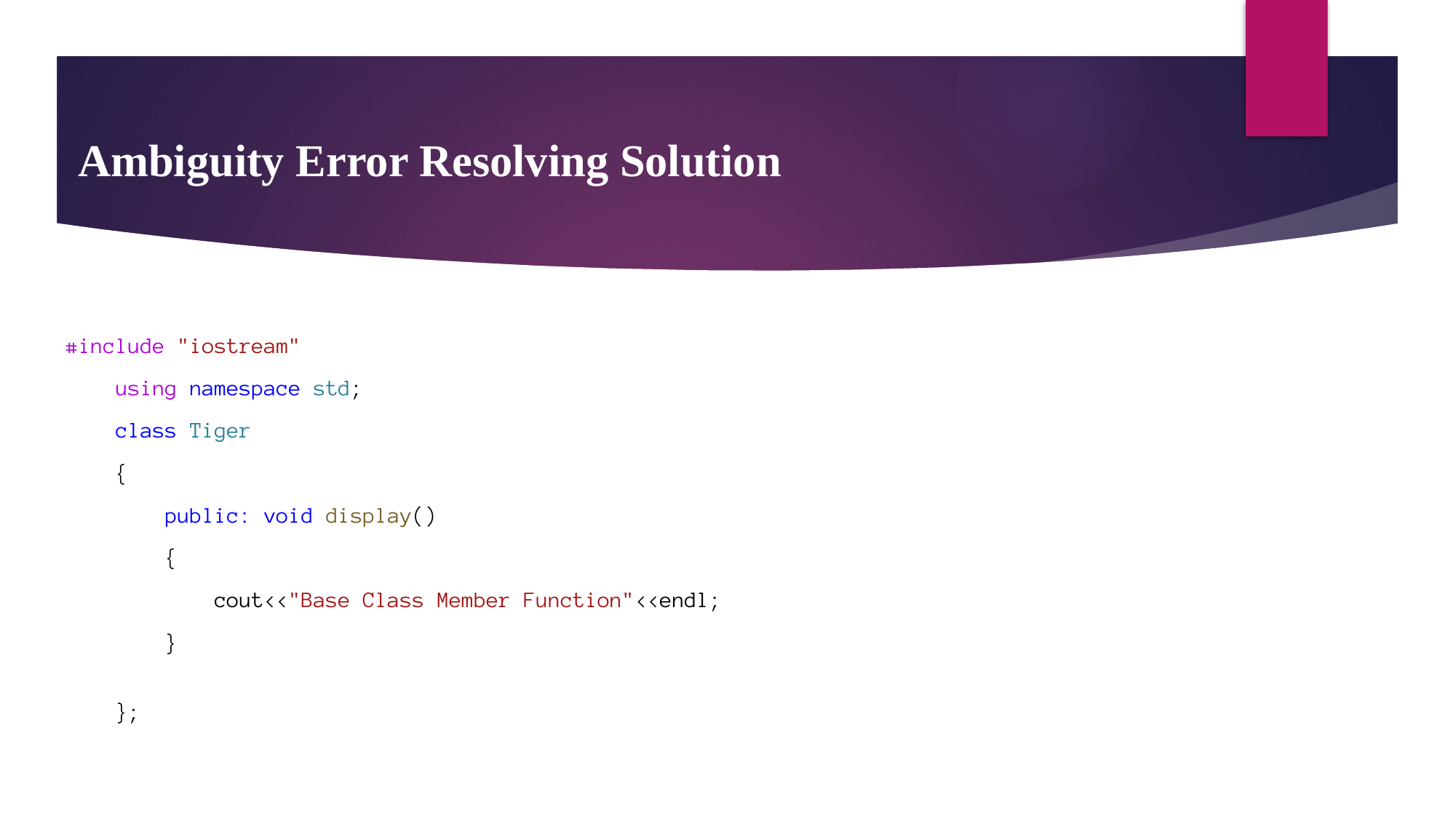

# Ambiguity Error Resolving Solution

#include "iostream"
    using namespace std;
    class Tiger
    {
        public: void display()
        {
            cout<<"Base Class Member Function"<<endl;
        }
    };